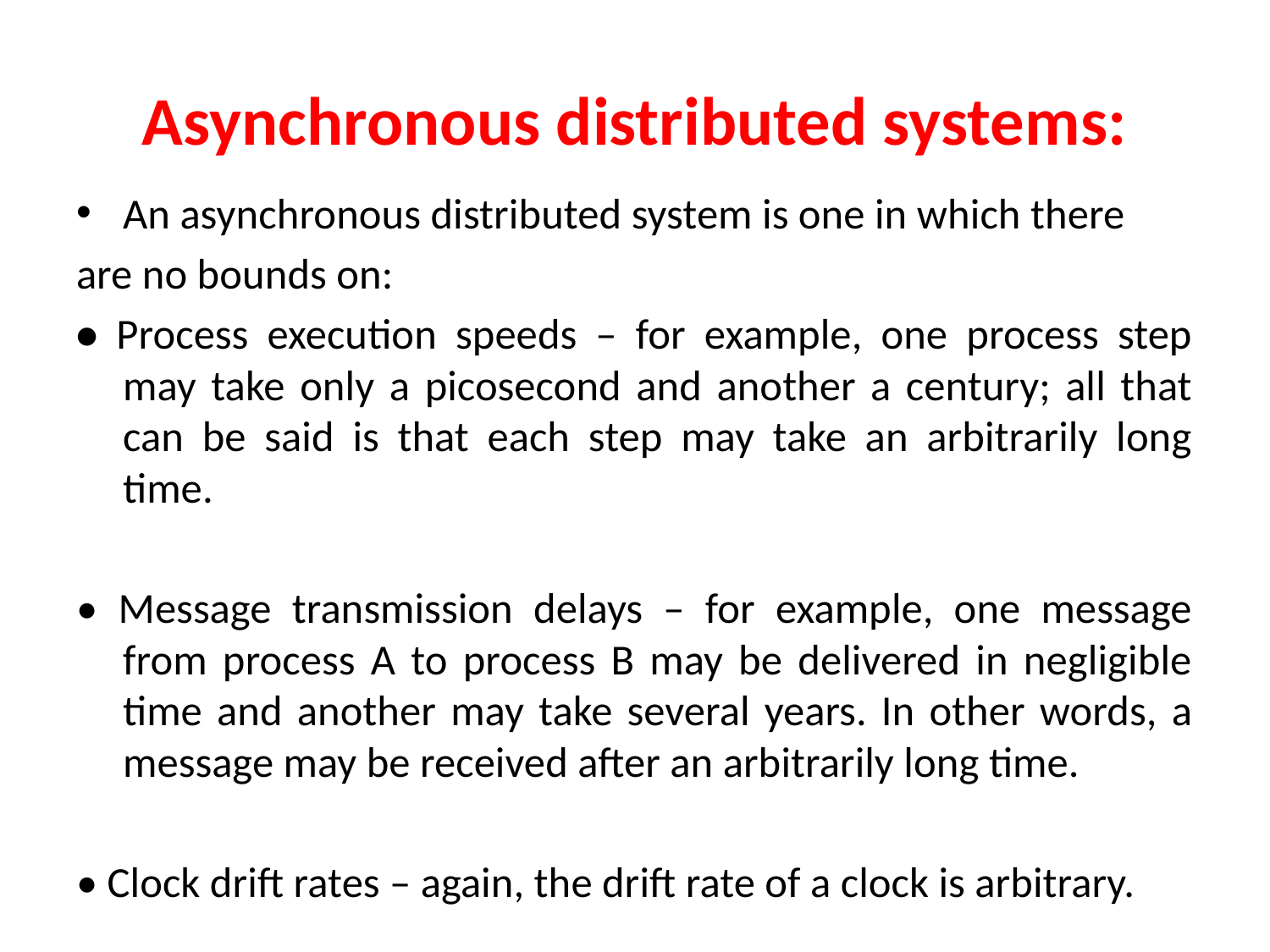

# Asynchronous distributed systems:
An asynchronous distributed system is one in which there
are no bounds on:
• Process execution speeds – for example, one process step may take only a picosecond and another a century; all that can be said is that each step may take an arbitrarily long time.

• Message transmission delays – for example, one message from process A to process B may be delivered in negligible time and another may take several years. In other words, a message may be received after an arbitrarily long time.

• Clock drift rates – again, the drift rate of a clock is arbitrary.